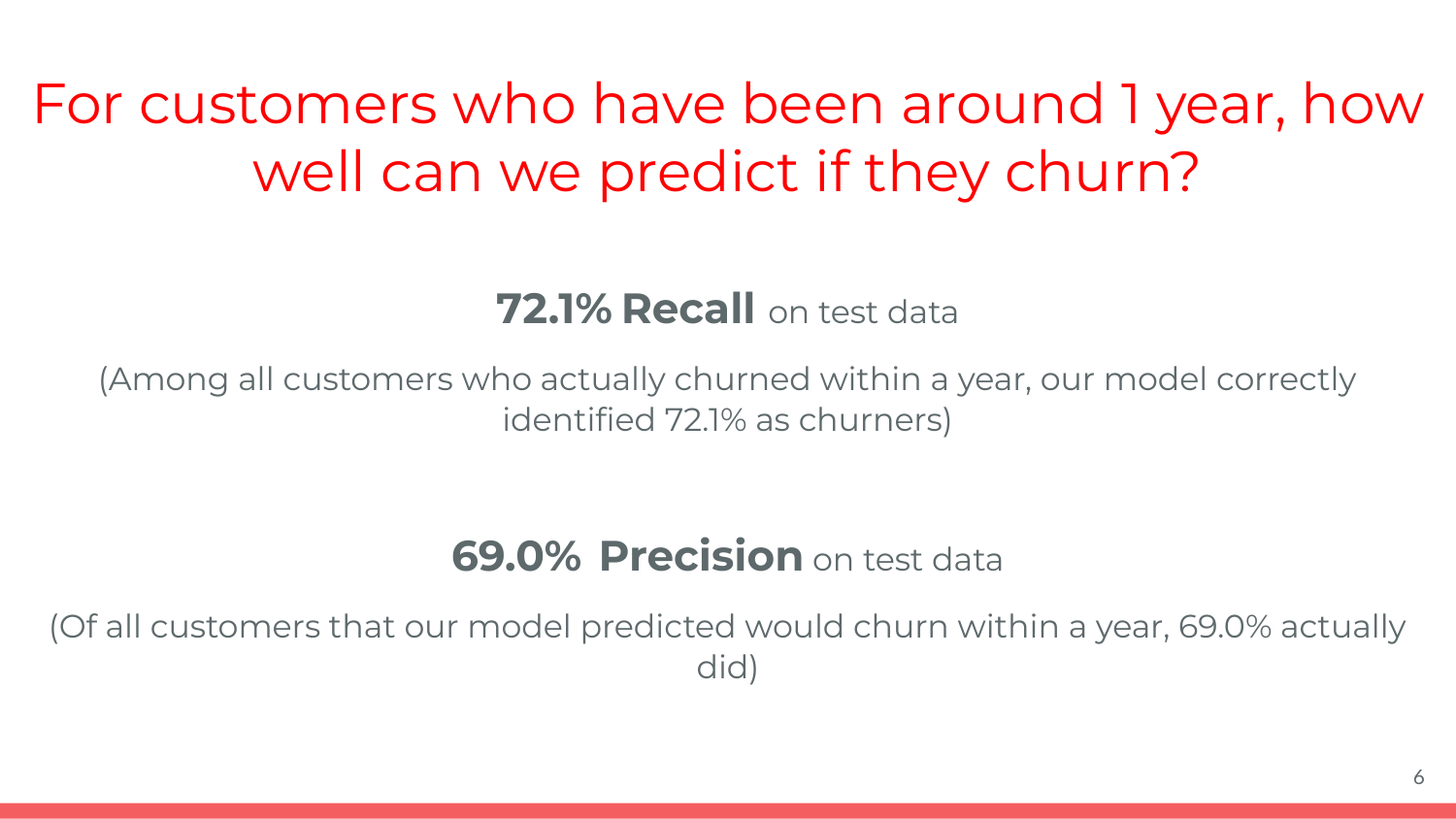

For customers who have been around 1 year, how well can we predict if they churn?
72.1% Recall on test data
(Among all customers who actually churned within a year, our model correctly identified 72.1% as churners)

69.0%  Precision on test data
(Of all customers that our model predicted would churn within a year, 69.0% actually did)

6